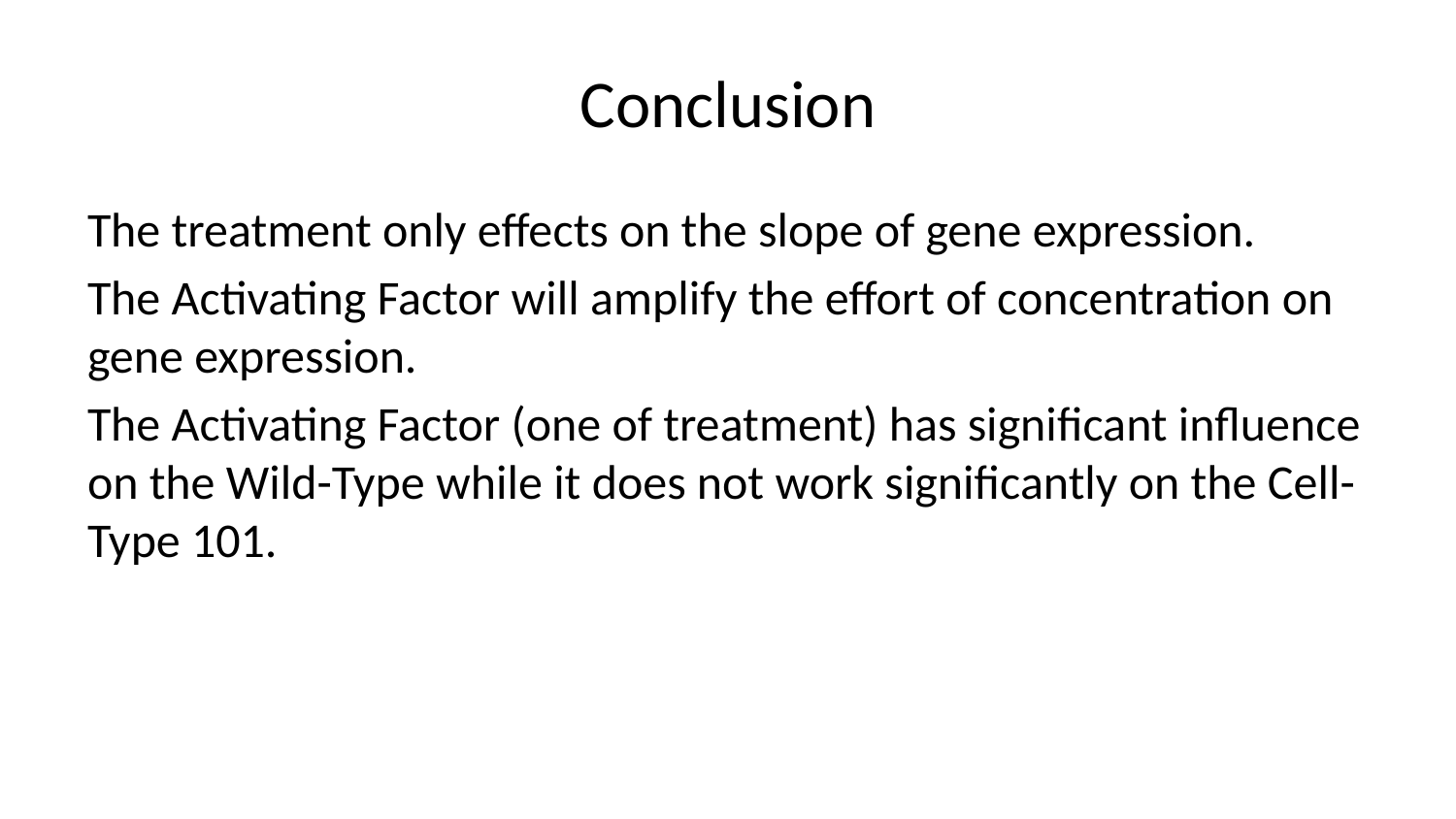

# Conclusion
The treatment only effects on the slope of gene expression.
The Activating Factor will amplify the effort of concentration on gene expression.
The Activating Factor (one of treatment) has significant influence on the Wild-Type while it does not work significantly on the Cell-Type 101.